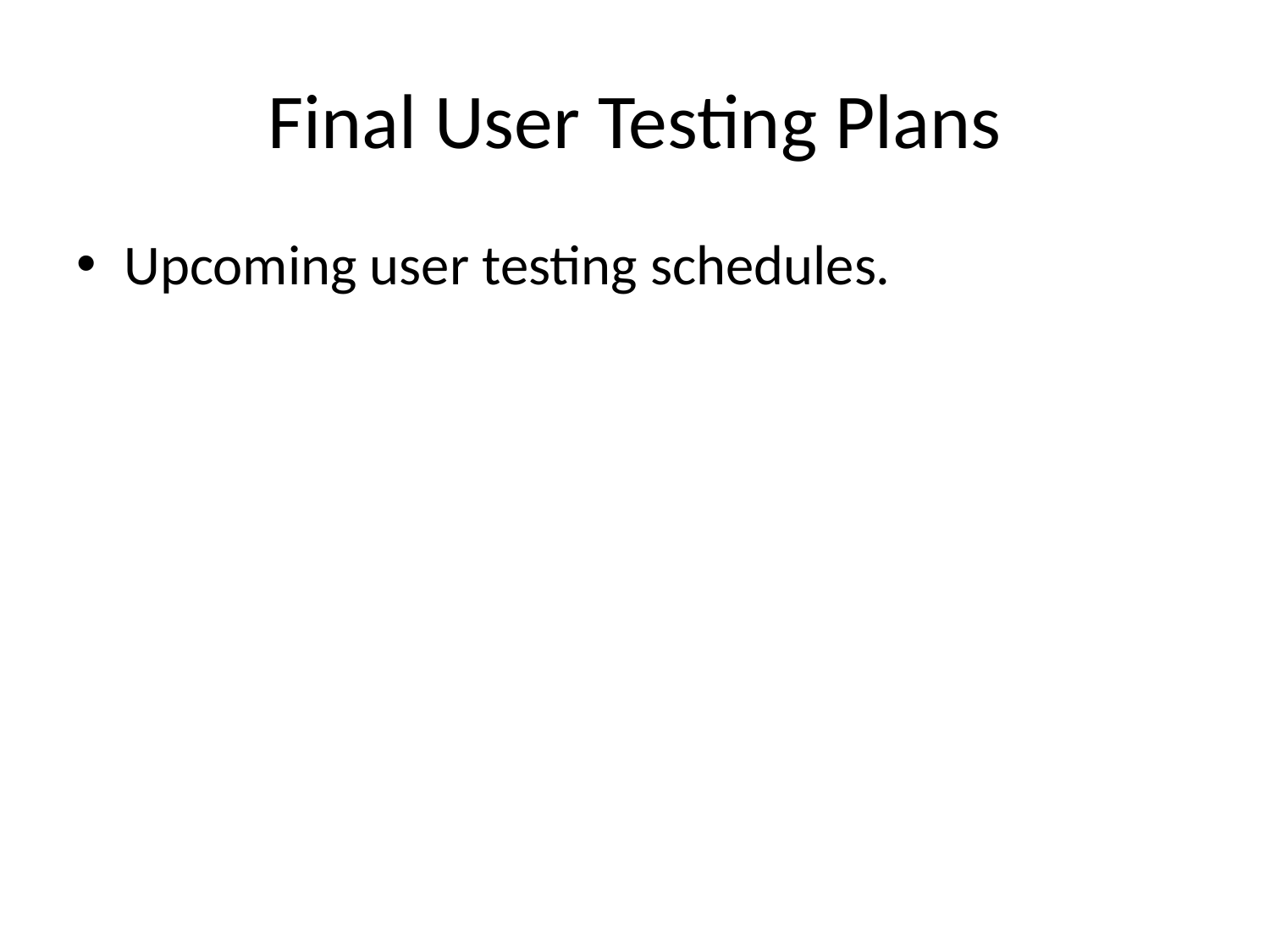

# Final User Testing Plans
Upcoming user testing schedules.